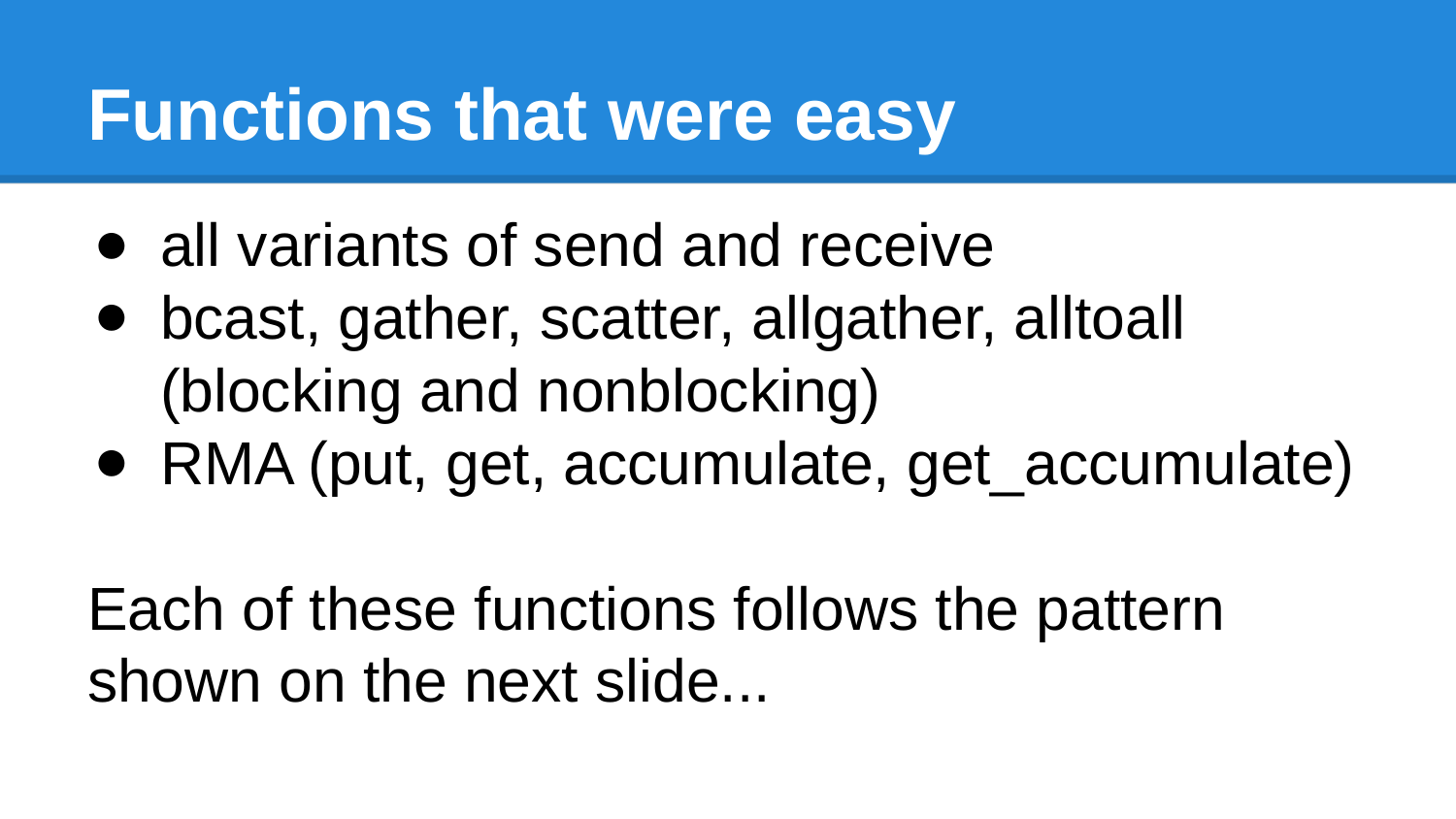

# Functions that were easy
all variants of send and receive
bcast, gather, scatter, allgather, alltoall (blocking and nonblocking)
RMA (put, get, accumulate, get_accumulate)

Each of these functions follows the pattern shown on the next slide...